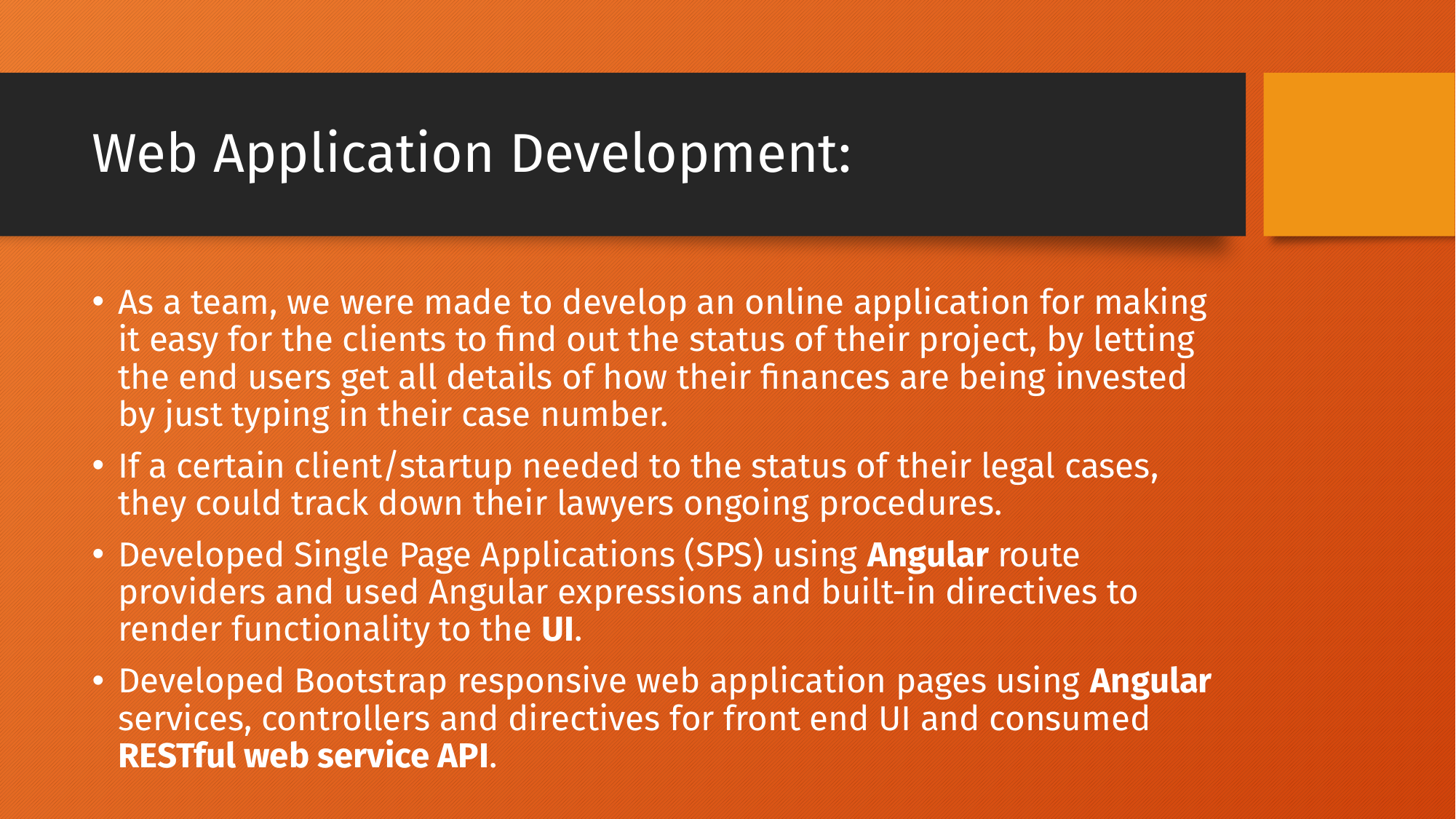

# Web Application Development:
As a team, we were made to develop an online application for making it easy for the clients to find out the status of their project, by letting the end users get all details of how their finances are being invested by just typing in their case number.
If a certain client/startup needed to the status of their legal cases, they could track down their lawyers ongoing procedures.
Developed Single Page Applications (SPS) using Angular route providers and used Angular expressions and built-in directives to render functionality to the UI.
Developed Bootstrap responsive web application pages using Angular services, controllers and directives for front end UI and consumed RESTful web service API.